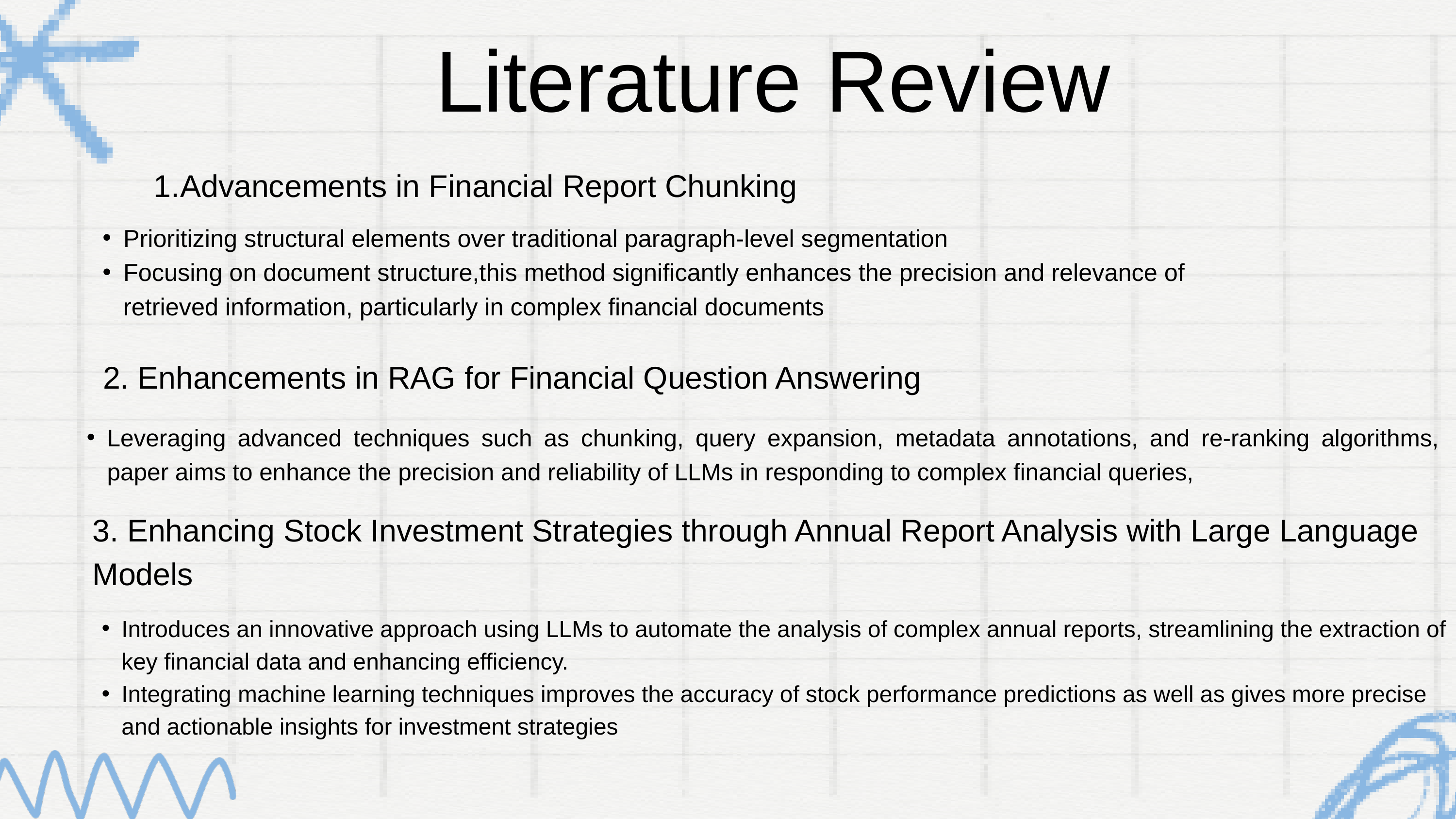

Literature Review
Advancements in Financial Report Chunking
Prioritizing structural elements over traditional paragraph-level segmentation
Focusing on document structure,this method significantly enhances the precision and relevance of retrieved information, particularly in complex financial documents
2. Enhancements in RAG for Financial Question Answering
Leveraging advanced techniques such as chunking, query expansion, metadata annotations, and re-ranking algorithms, paper aims to enhance the precision and reliability of LLMs in responding to complex financial queries,
3. Enhancing Stock Investment Strategies through Annual Report Analysis with Large Language Models
Introduces an innovative approach using LLMs to automate the analysis of complex annual reports, streamlining the extraction of key financial data and enhancing efficiency.
Integrating machine learning techniques improves the accuracy of stock performance predictions as well as gives more precise and actionable insights for investment strategies